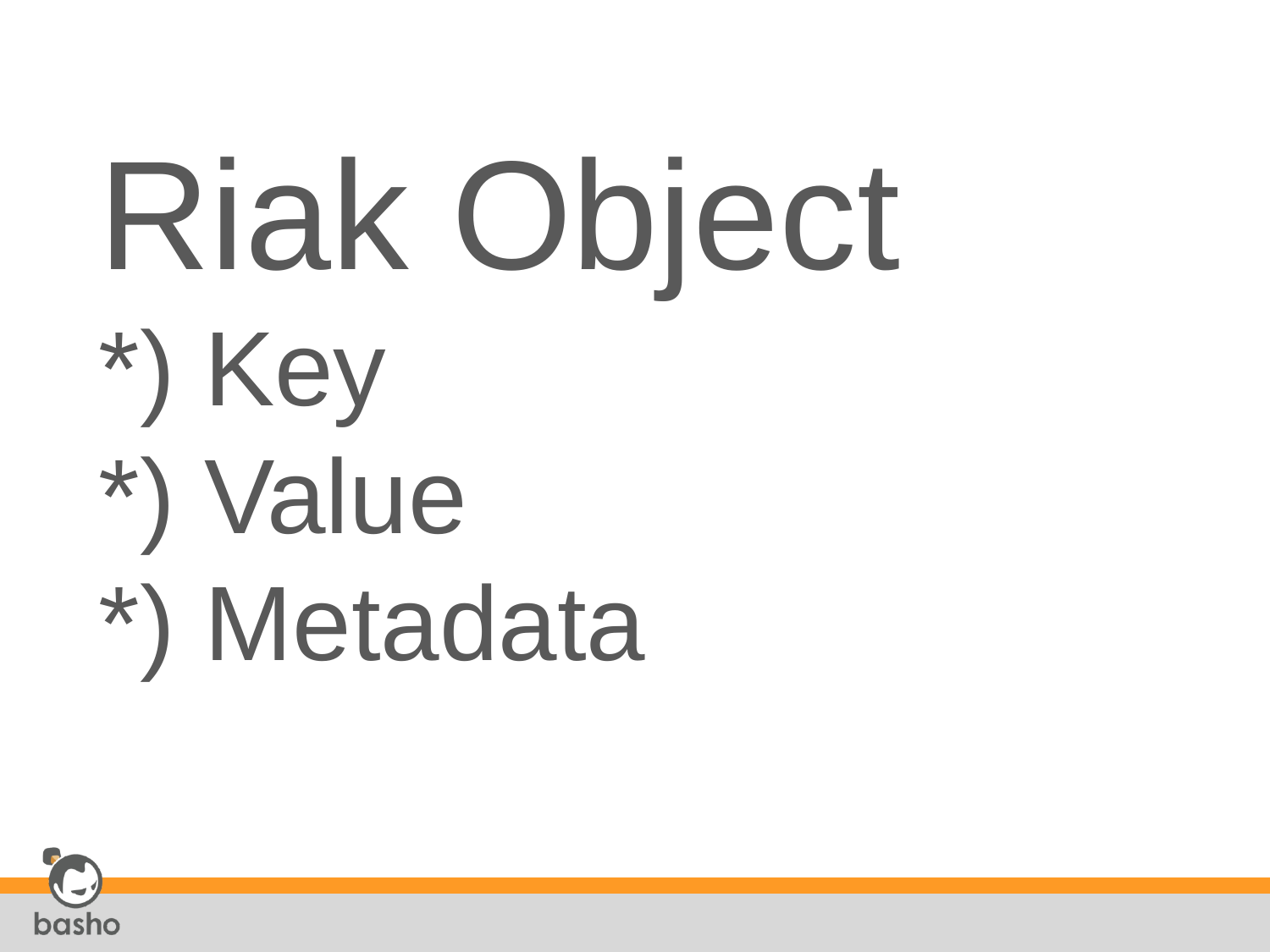

# Riak Object *) Key *) Value *) Metadata